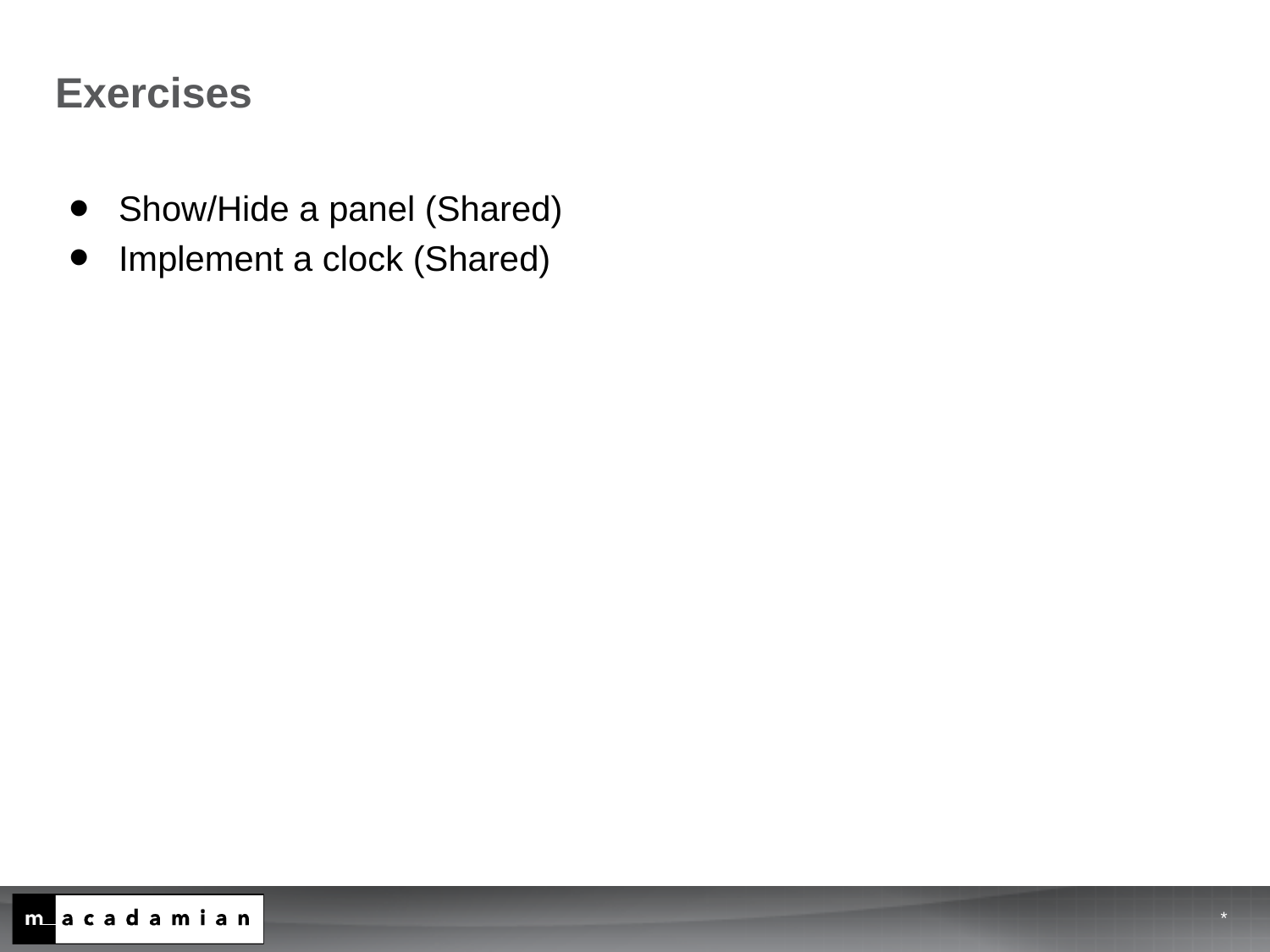

# Exercises
Show/Hide a panel (Shared)
Implement a clock (Shared)

*